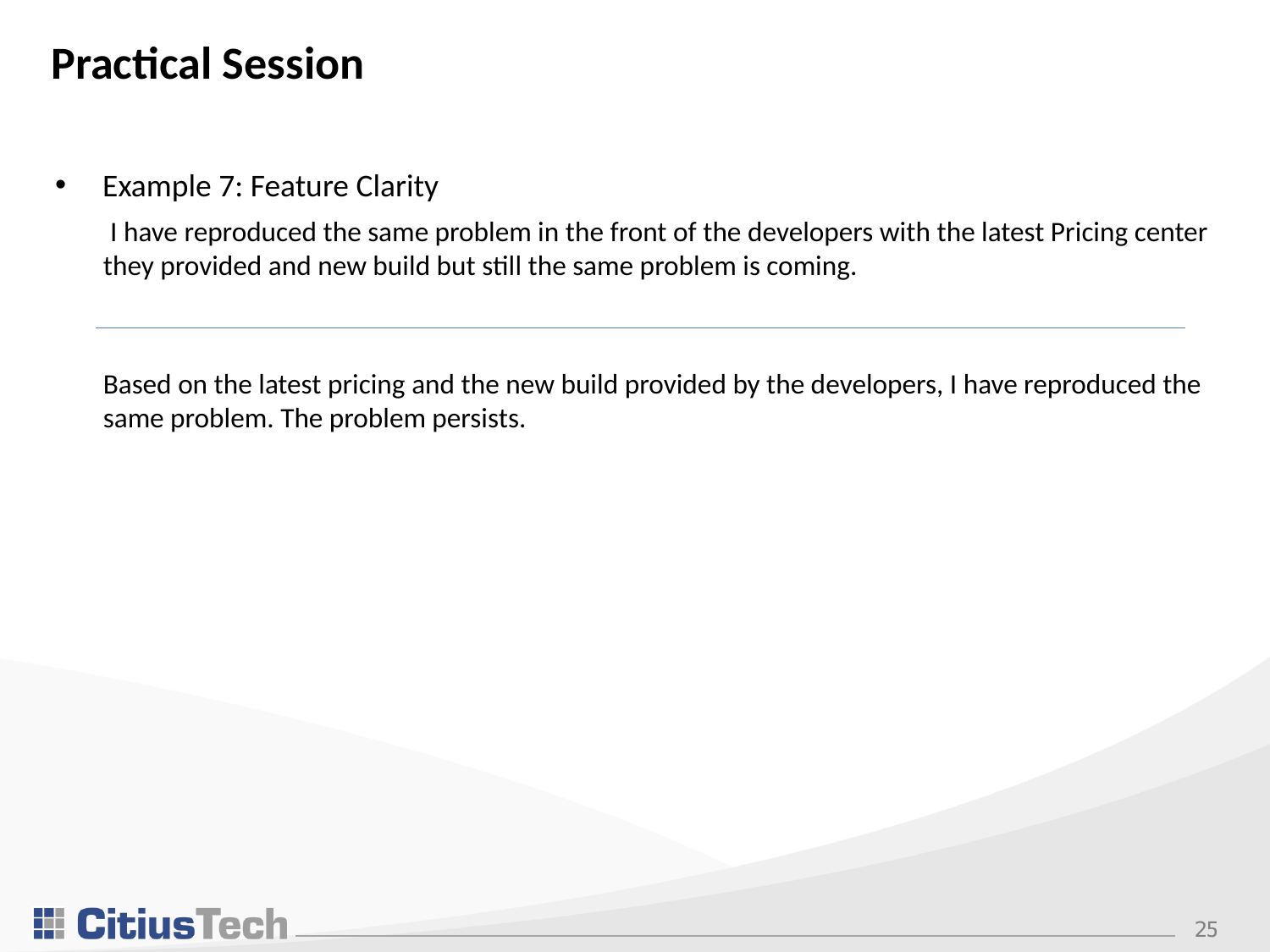

# Practical Session
Example 7: Feature Clarity
 I have reproduced the same problem in the front of the developers with the latest Pricing center they provided and new build but still the same problem is coming.

Based on the latest pricing and the new build provided by the developers, I have reproduced the same problem. The problem persists.